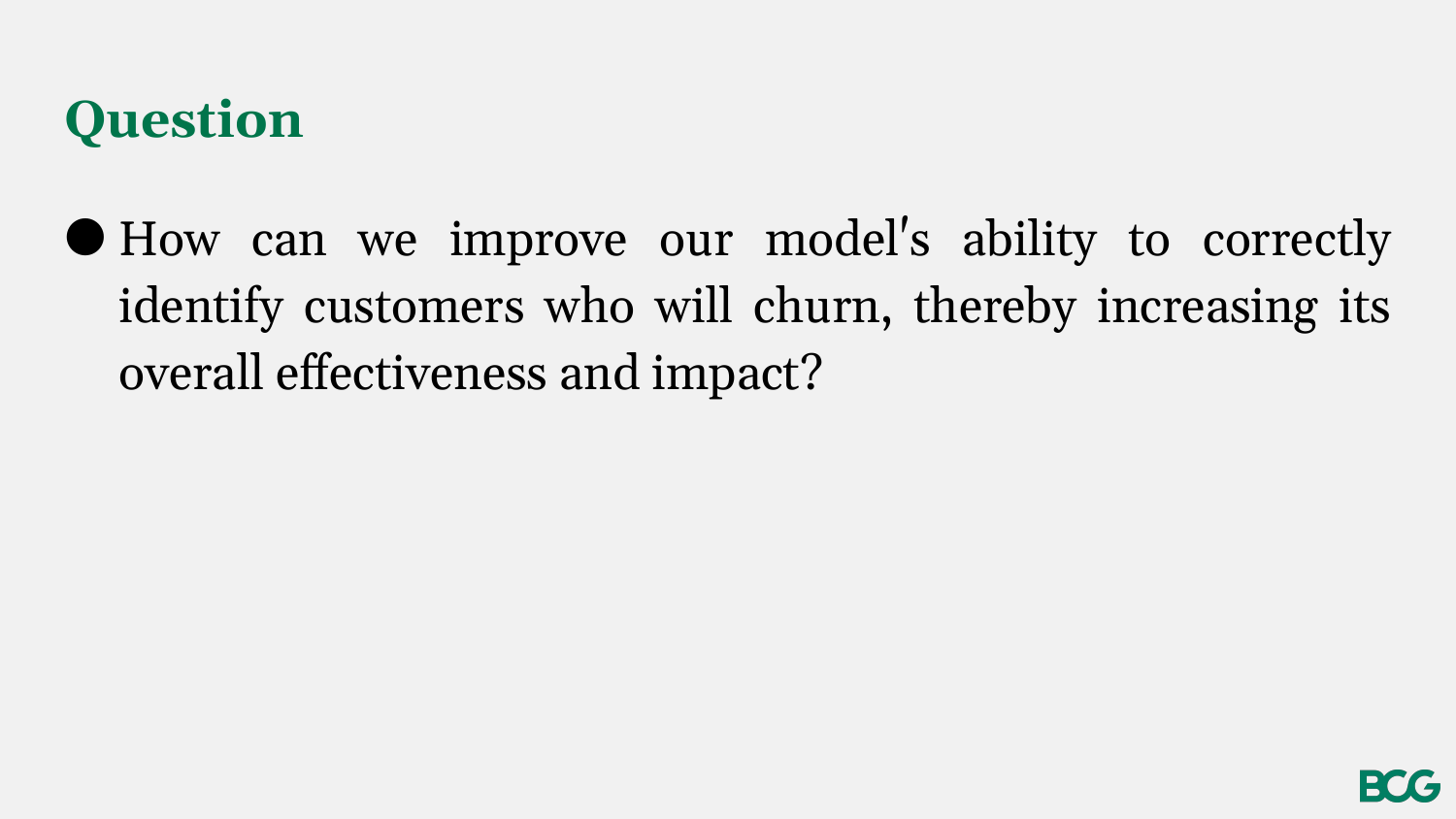

# Question
How can we improve our model's ability to correctly identify customers who will churn, thereby increasing its overall effectiveness and impact?